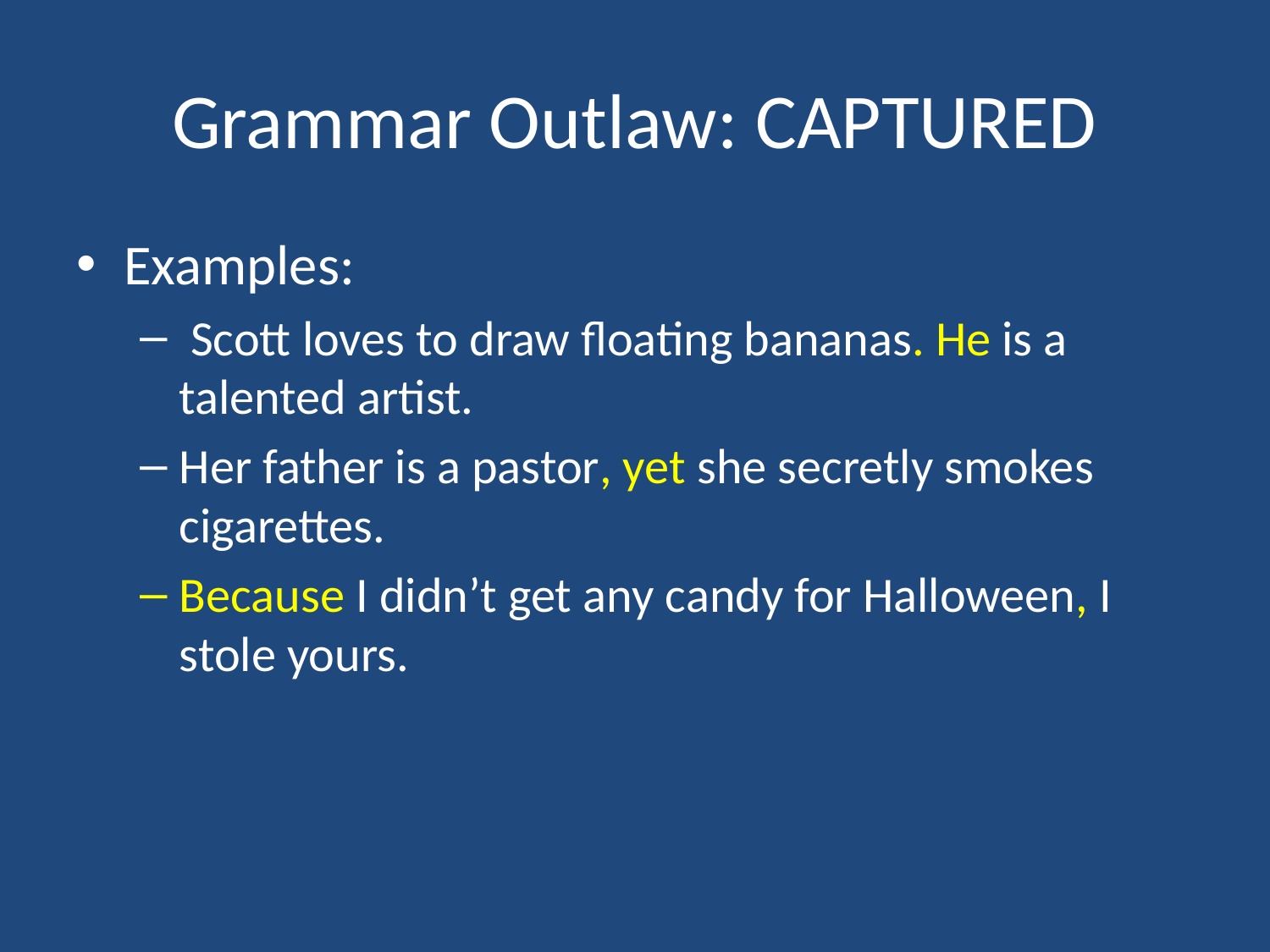

# Grammar Outlaw: CAPTURED
Examples:
 Scott loves to draw floating bananas. He is a talented artist.
Her father is a pastor, yet she secretly smokes cigarettes.
Because I didn’t get any candy for Halloween, I stole yours.